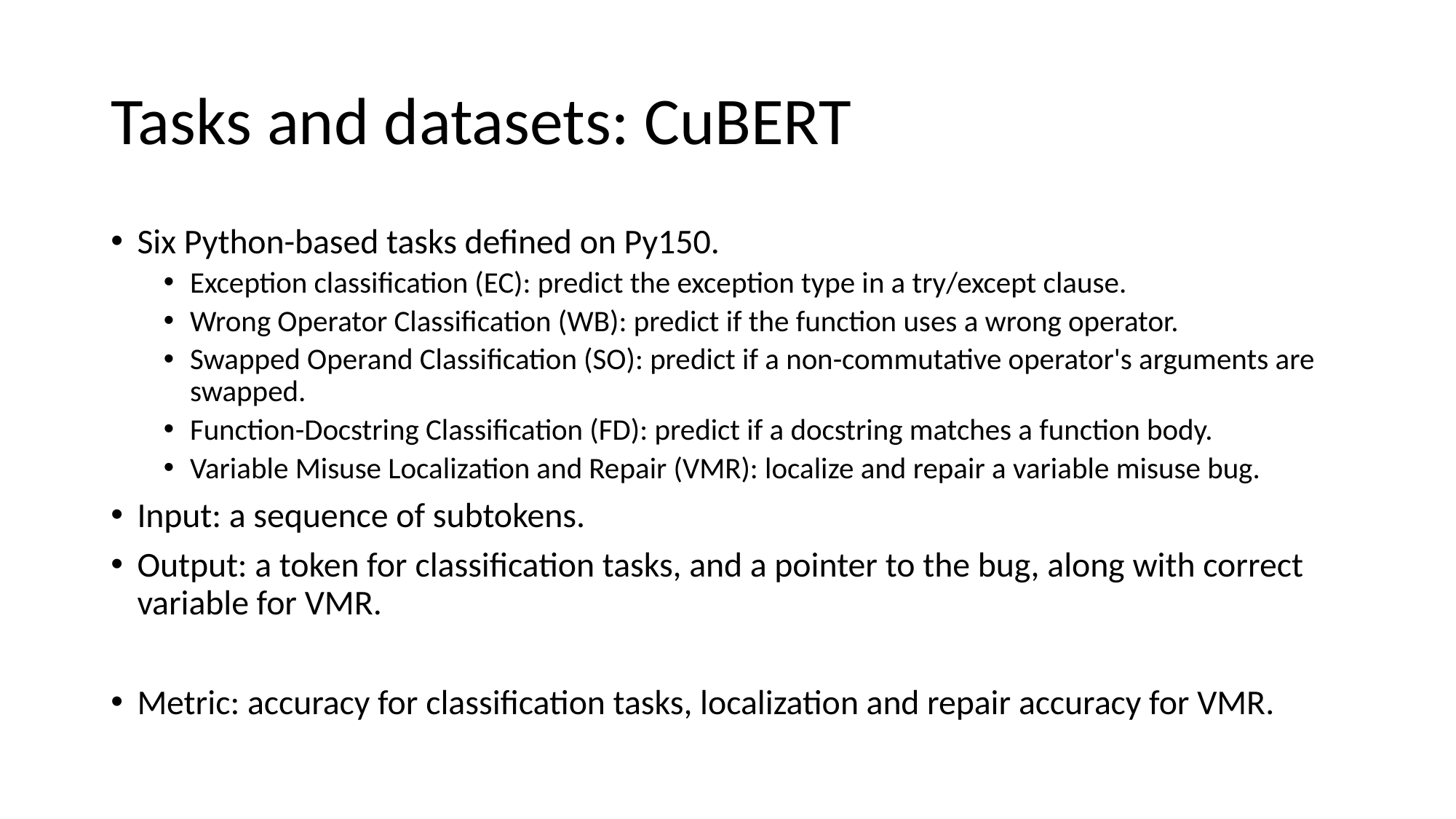

# Tasks and datasets: CuBERT
Six Python-based tasks defined on Py150.
Exception classification (EC): predict the exception type in a try/except clause.
Wrong Operator Classification (WB): predict if the function uses a wrong operator.
Swapped Operand Classification (SO): predict if a non-commutative operator's arguments are swapped.
Function-Docstring Classification (FD): predict if a docstring matches a function body.
Variable Misuse Localization and Repair (VMR): localize and repair a variable misuse bug.
Input: a sequence of subtokens.
Output: a token for classification tasks, and a pointer to the bug, along with correct variable for VMR.

Metric: accuracy for classification tasks, localization and repair accuracy for VMR.